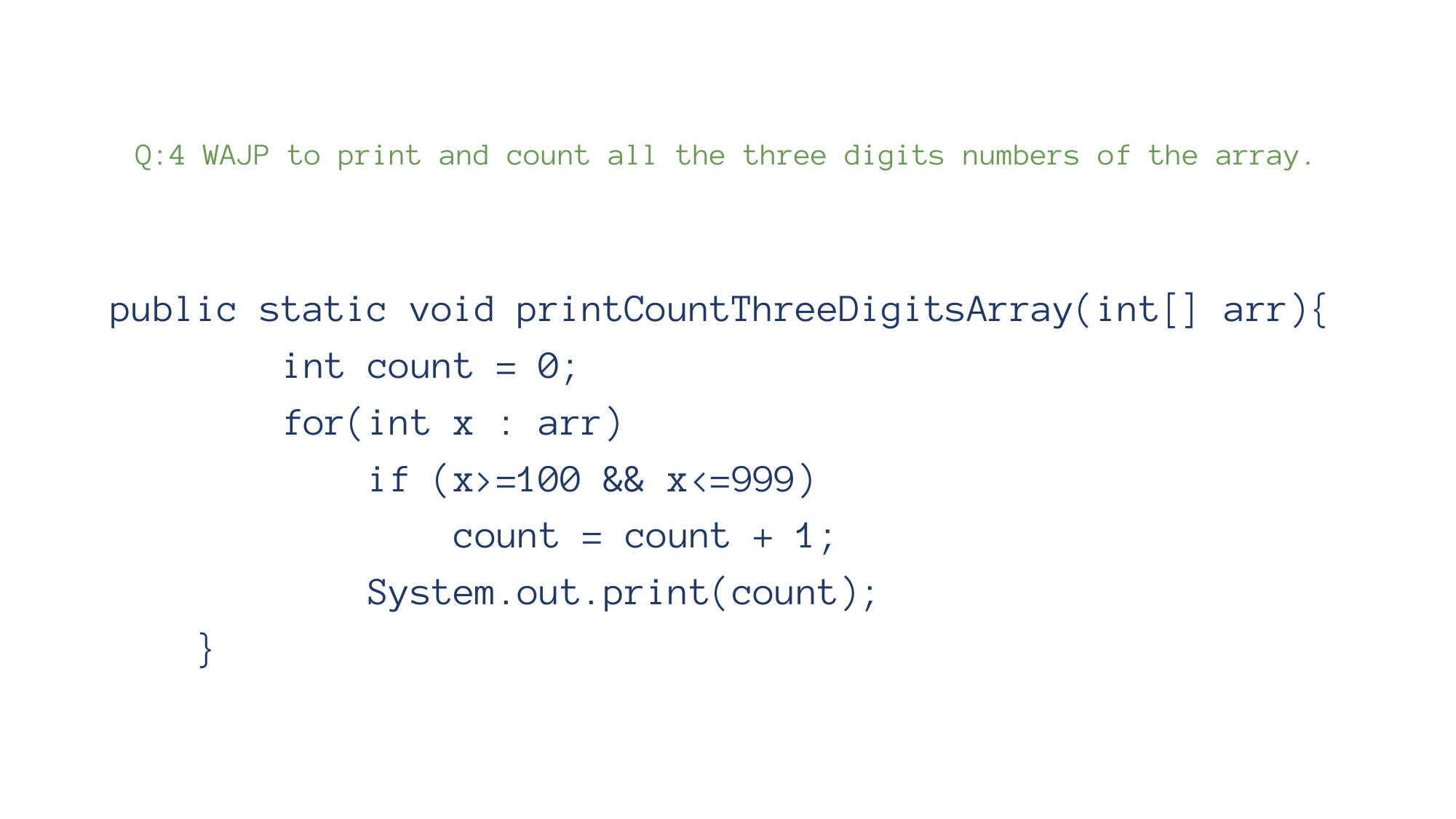

# Q:4 WAJP to print and count all the three digits numbers of the array.
public static void printCountThreeDigitsArray(int[] arr){
        int count = 0;
        for(int x : arr)
            if (x>=100 && x<=999)
                count = count + 1;
            System.out.print(count);
    }